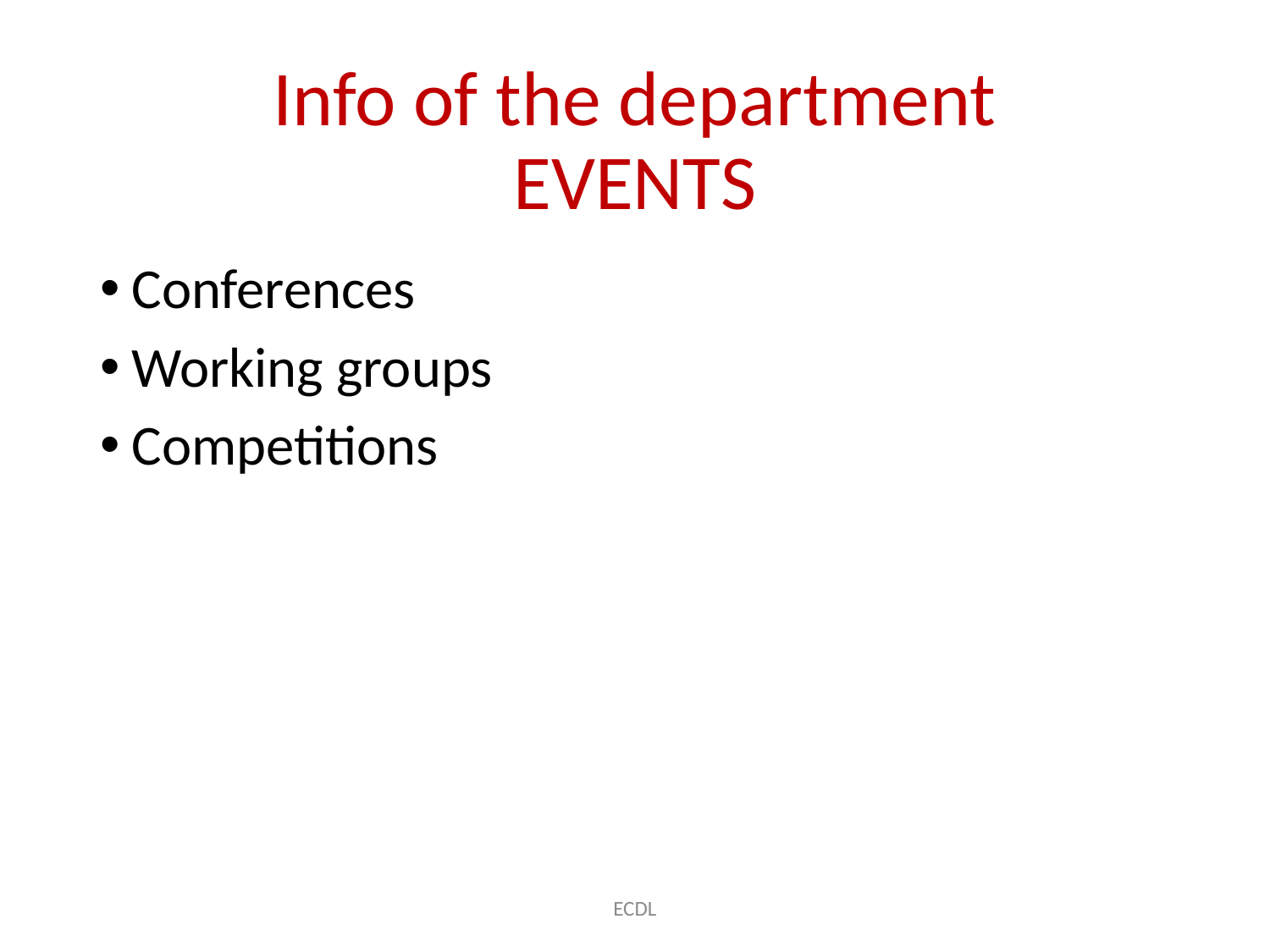

# Info of the department EVENTS
Conferences
Working groups
Competitions
ECDL